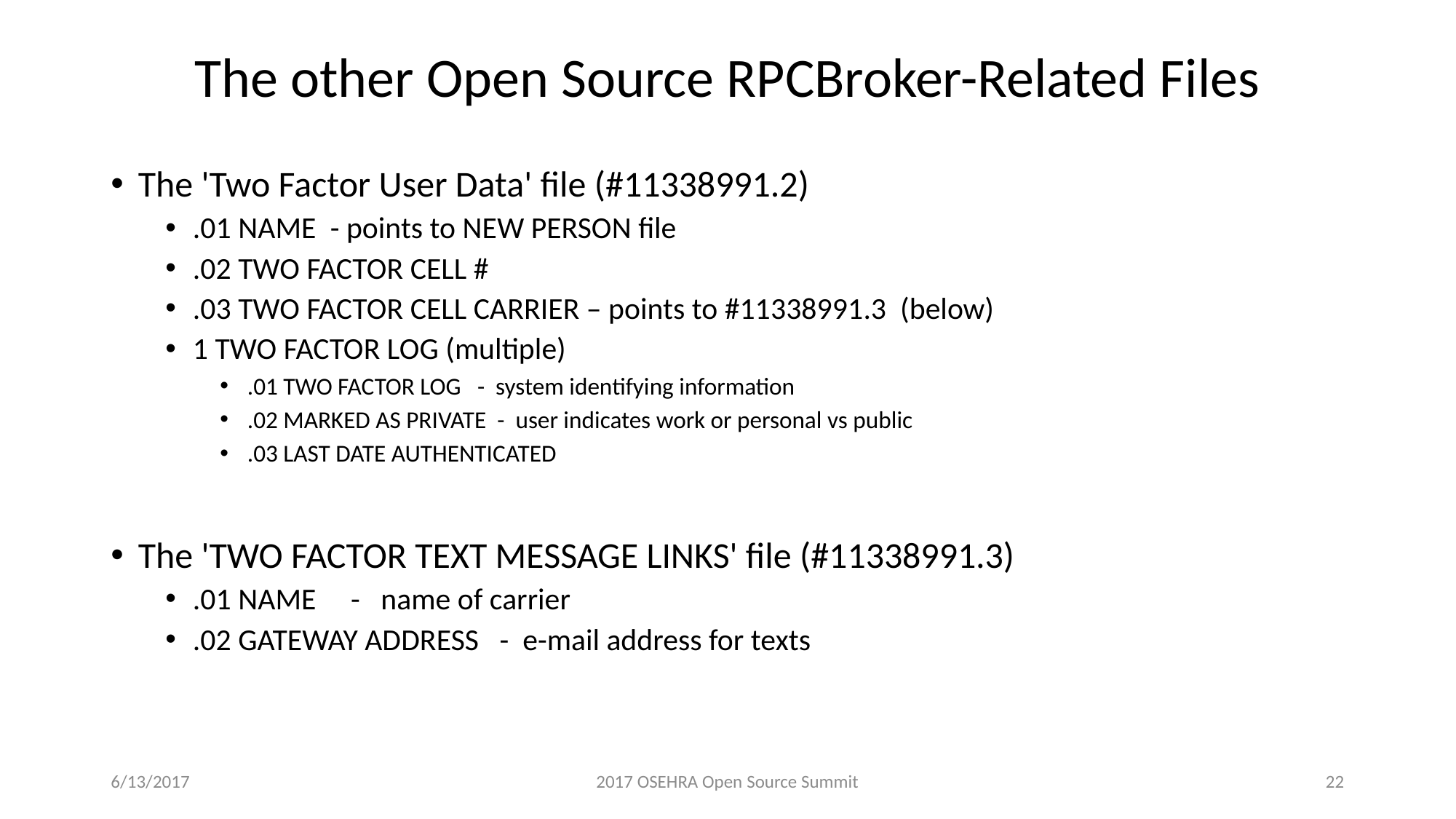

# The other Open Source RPCBroker-Related Files
The 'Two Factor User Data' file (#11338991.2)
.01 NAME  - points to NEW PERSON file
.02 TWO FACTOR CELL #
.03 TWO FACTOR CELL CARRIER – points to #11338991.3  (below)
1 TWO FACTOR LOG (multiple)
.01 TWO FACTOR LOG   -  system identifying information
.02 MARKED AS PRIVATE  -  user indicates work or personal vs public
.03 LAST DATE AUTHENTICATED

The 'TWO FACTOR TEXT MESSAGE LINKS' file (#11338991.3)
.01 NAME     -   name of carrier
.02 GATEWAY ADDRESS   -  e-mail address for texts
6/13/2017
2017 OSEHRA Open Source Summit
22